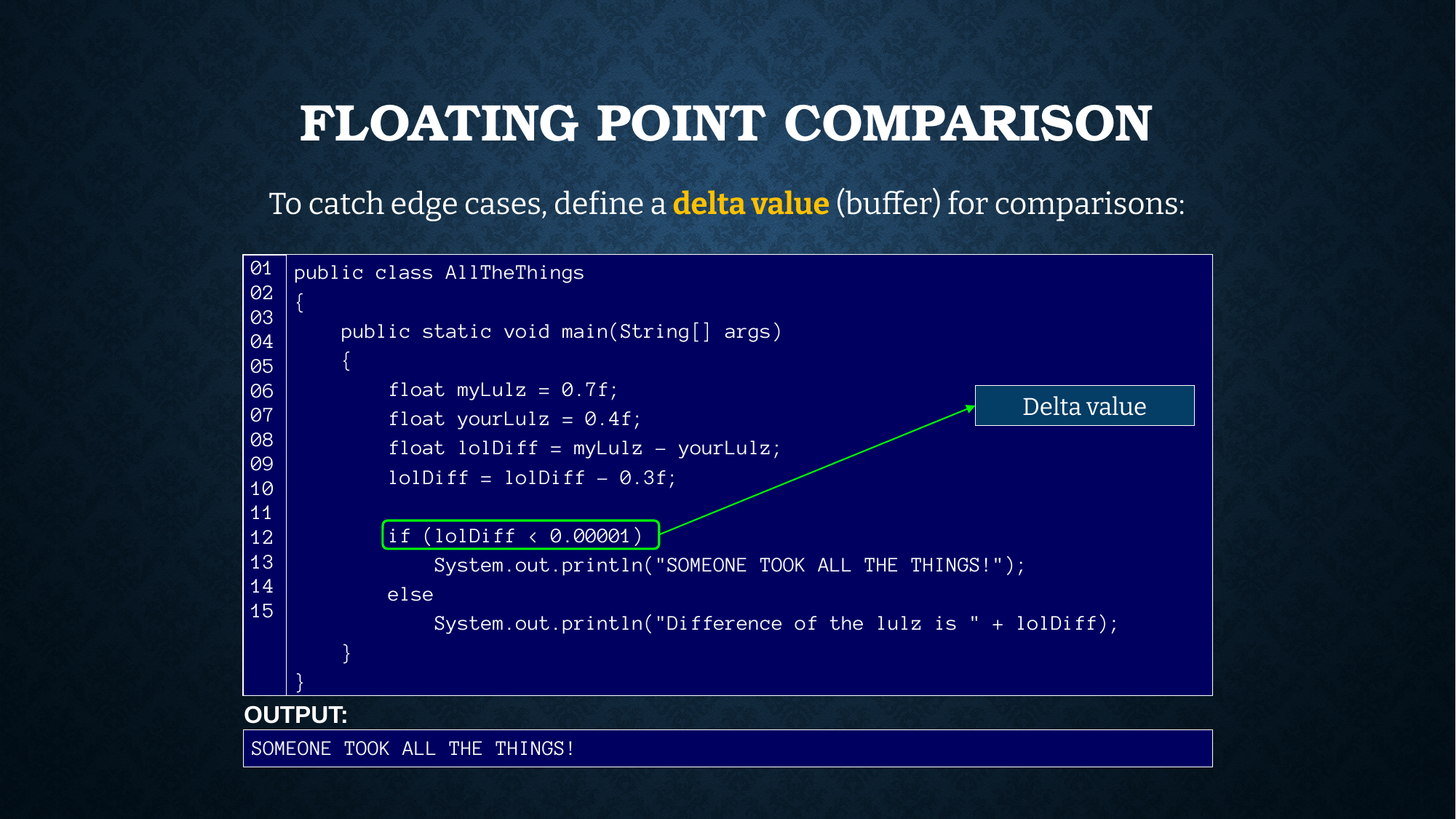

# Floating Point Comparison
To catch edge cases, define a delta value (buffer) for comparisons:
| 01 02 03 04 05 06 07 08 09 10 11 12 13 14 15 |
| --- |
public class AllTheThings
{
    public static void main(String[] args)
    {
        float myLulz = 0.7f;
        float yourLulz = 0.4f;
        float lolDiff = myLulz – yourLulz;
        lolDiff = lolDiff – 0.3f;

        if (lolDiff < 0.00001)
            System.out.println("SOMEONE TOOK ALL THE THINGS!");
        else
            System.out.println("Difference of the lulz is " + lolDiff);
    }
}
Delta value

OUTPUT:
SOMEONE TOOK ALL THE THINGS!